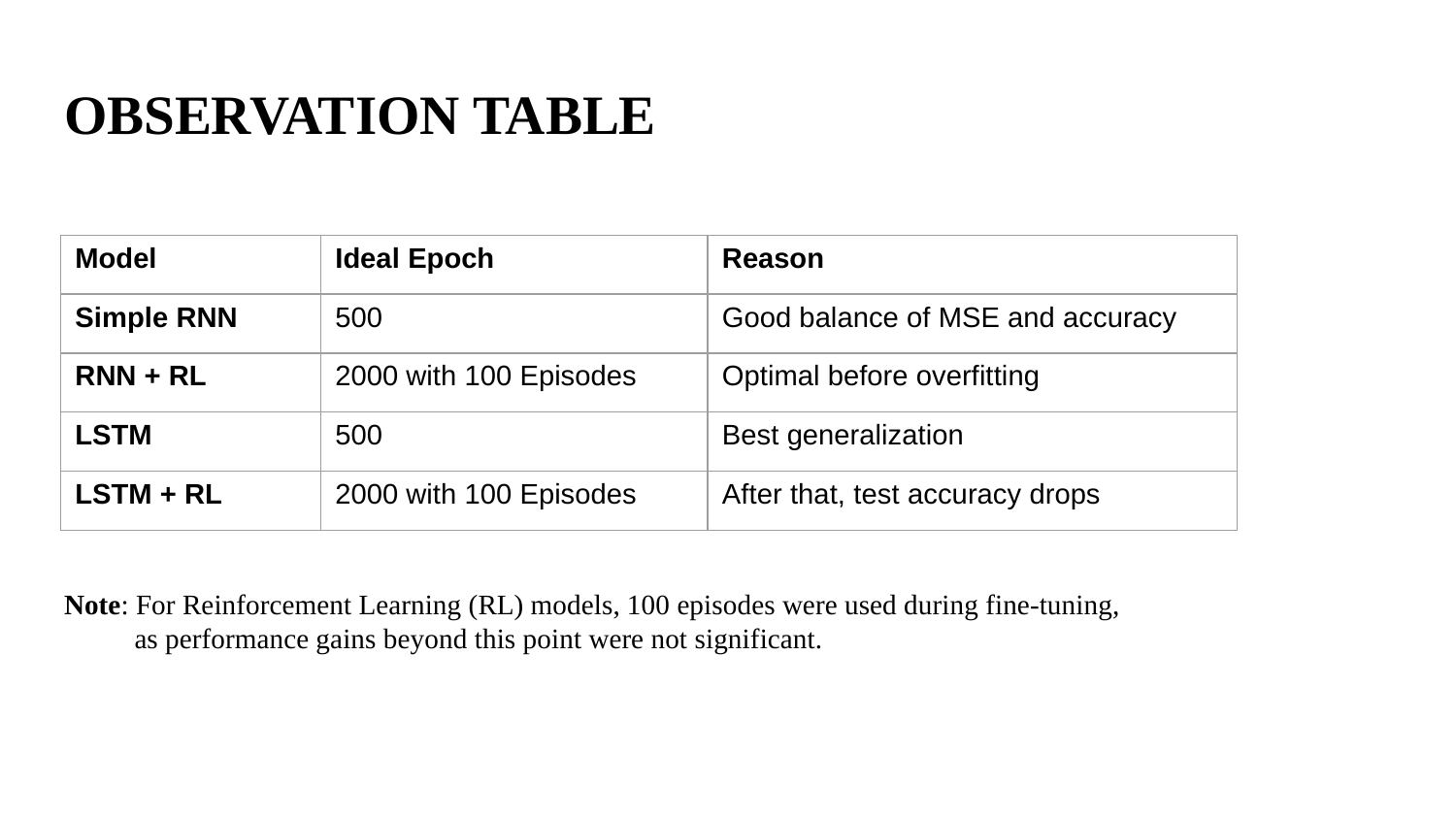

# OBSERVATION TABLE
| Model | Ideal Epoch | Reason |
| --- | --- | --- |
| Simple RNN | 500 | Good balance of MSE and accuracy |
| RNN + RL | 2000 with 100 Episodes | Optimal before overfitting |
| LSTM | 500 | Best generalization |
| LSTM + RL | 2000 with 100 Episodes | After that, test accuracy drops |
Note: For Reinforcement Learning (RL) models, 100 episodes were used during fine-tuning,
          as performance gains beyond this point were not significant.